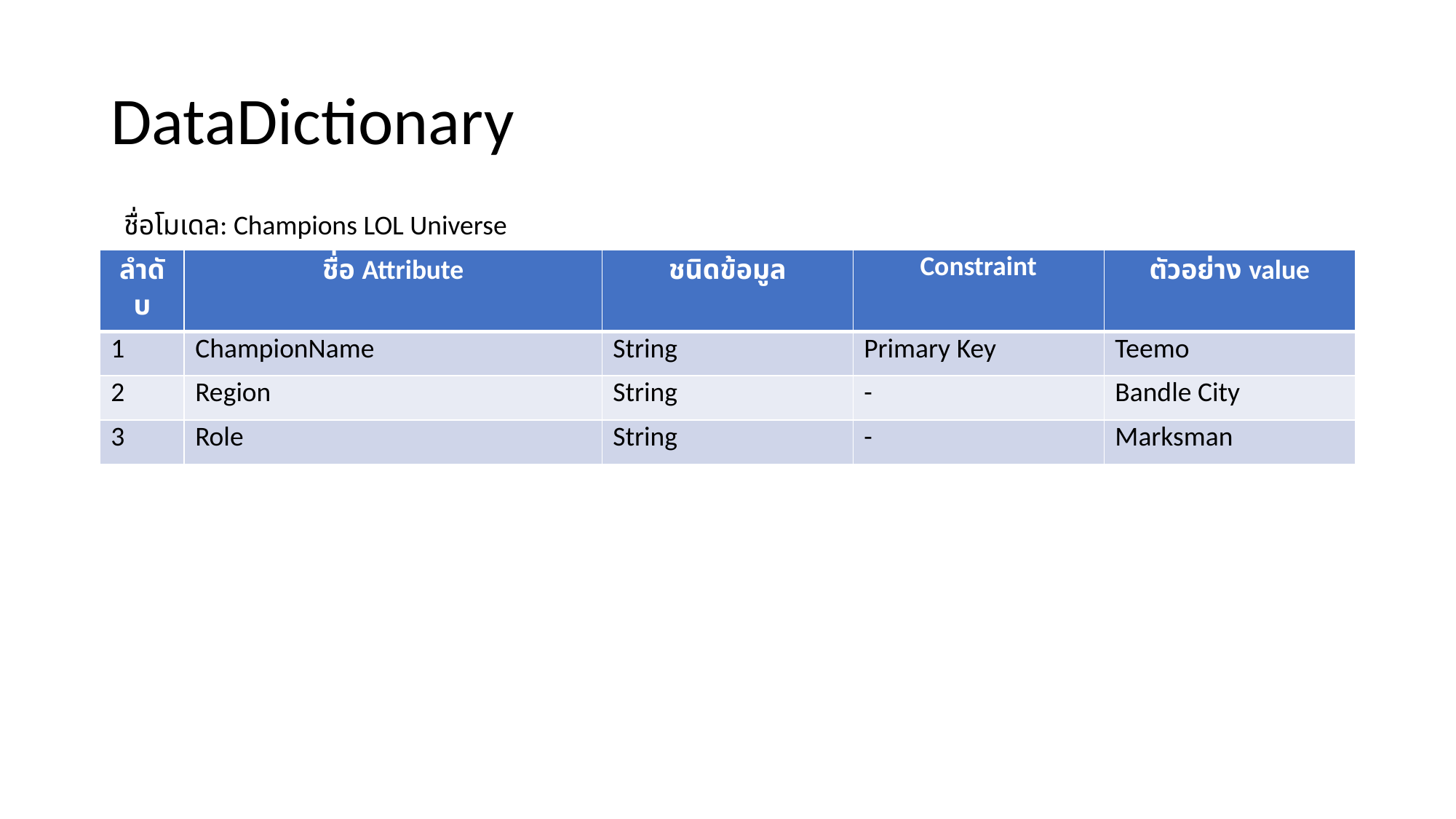

# DataDictionary
ชื่อโมเดล: Champions LOL Universe
| ลำดับ | ชื่อ Attribute | ชนิดข้อมูล | Constraint | ตัวอย่าง value |
| --- | --- | --- | --- | --- |
| 1 | ChampionName | String | Primary Key | Teemo |
| 2 | Region | String | - | Bandle City |
| 3 | Role | String | - | Marksman |